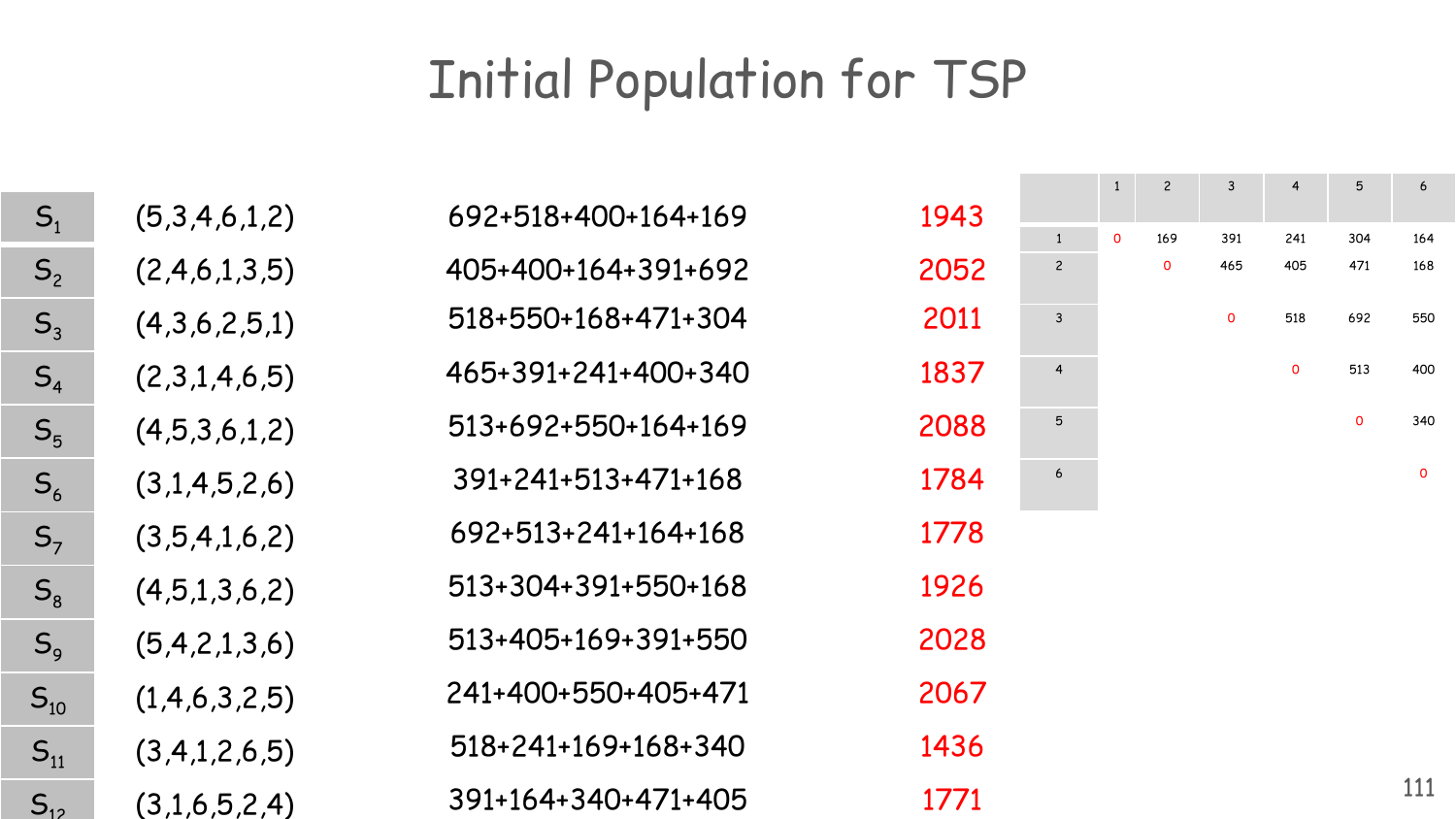

# Initial Population for TSP
|  | 1 | 2 | 3 | 4 | 5 | 6 |
| --- | --- | --- | --- | --- | --- | --- |
| 1 | 0 | 169 | 391 | 241 | 304 | 164 |
| 2 |  | 0 | 465 | 405 | 471 | 168 |
| 3 |  |  | 0 | 518 | 692 | 550 |
| 4 |  |  |  | 0 | 513 | 400 |
| 5 |  |  |  |  | 0 | 340 |
| 6 |  |  |  |  |  | 0 |
| S1 | (5,3,4,6,1,2) | 692+518+400+164+169 | 1943 |
| --- | --- | --- | --- |
| S2 | (2,4,6,1,3,5) | 405+400+164+391+692 | 2052 |
| S3 | (4,3,6,2,5,1) | 518+550+168+471+304 | 2011 |
| S4 | (2,3,1,4,6,5) | 465+391+241+400+340 | 1837 |
| S5 | (4,5,3,6,1,2) | 513+692+550+164+169 | 2088 |
| S6 | (3,1,4,5,2,6) | 391+241+513+471+168 | 1784 |
| S7 | (3,5,4,1,6,2) | 692+513+241+164+168 | 1778 |
| S8 | (4,5,1,3,6,2) | 513+304+391+550+168 | 1926 |
| S9 | (5,4,2,1,3,6) | 513+405+169+391+550 | 2028 |
| S10 | (1,4,6,3,2,5) | 241+400+550+405+471 | 2067 |
| S11 | (3,4,1,2,6,5) | 518+241+169+168+340 | 1436 |
| S12 | (3,1,6,5,2,4) | 391+164+340+471+405 | 1771 |
111